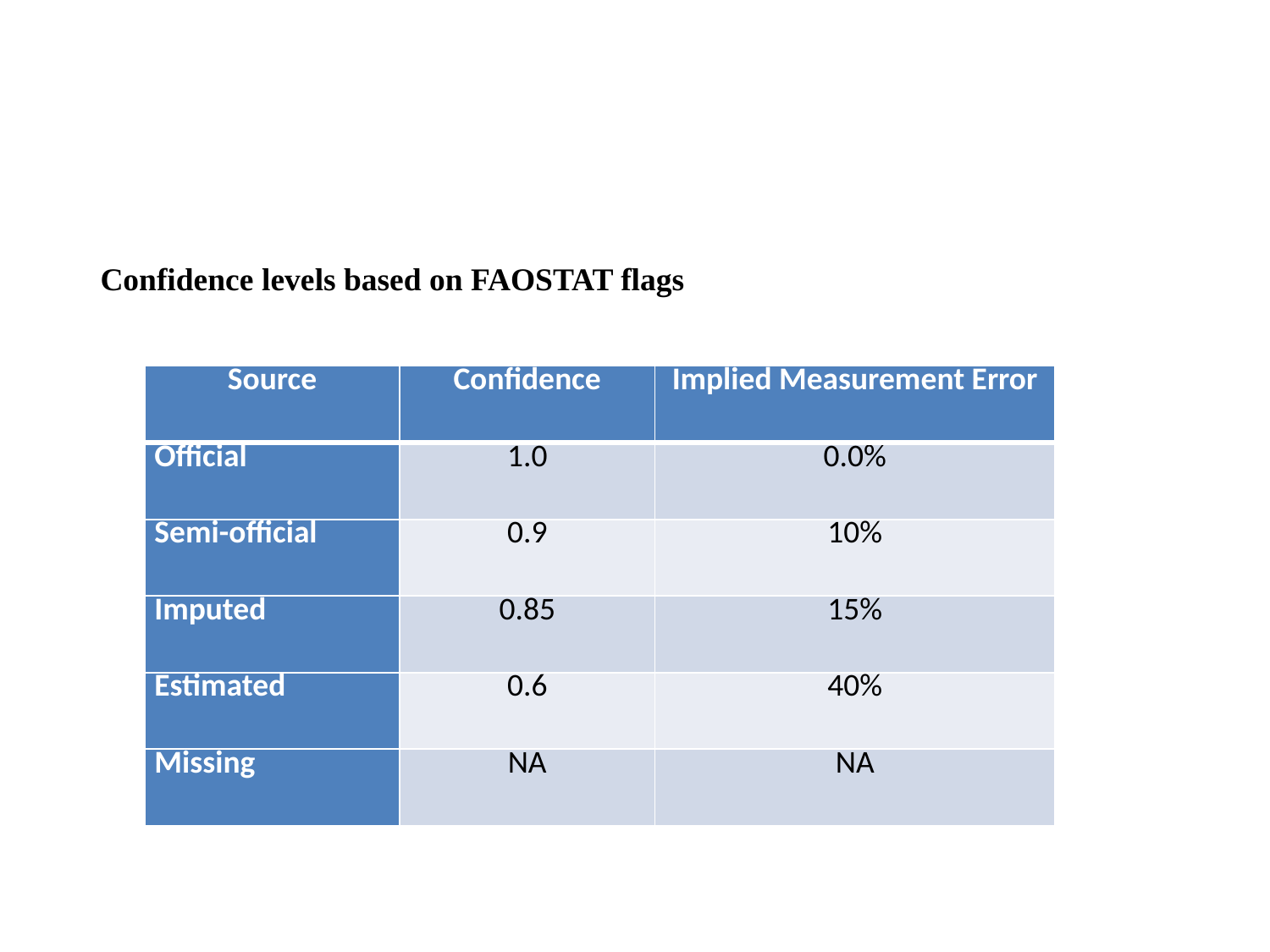

#
Confidence levels based on FAOSTAT flags
| Source | Confidence | Implied Measurement Error |
| --- | --- | --- |
| Official | 1.0 | 0.0% |
| Semi-official | 0.9 | 10% |
| Imputed | 0.85 | 15% |
| Estimated | 0.6 | 40% |
| Missing | NA | NA |